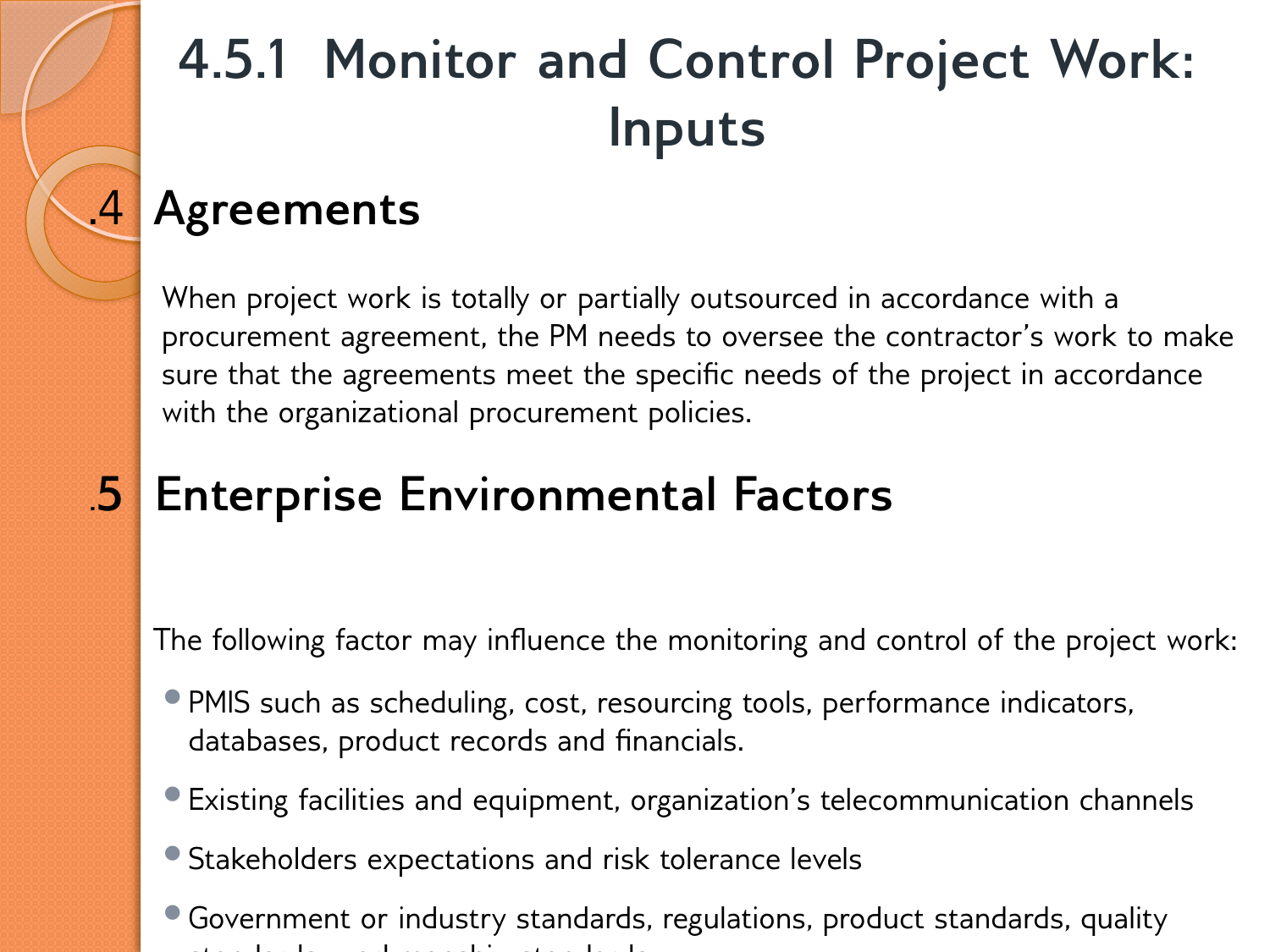

# 4.5.1  Monitor and Control Project Work: Inputs
.4  Agreements
When project work is totally or partially outsourced in accordance with a procurement agreement, the PM needs to oversee the contractor’s work to make sure that the agreements meet the specific needs of the project in accordance with the organizational procurement policies.
.5  Enterprise Environmental Factors
    The following factor may influence the monitoring and control of the project work:
PMIS such as scheduling, cost, resourcing tools, performance indicators, databases, product records and financials.
Existing facilities and equipment, organization’s telecommunication channels
Stakeholders expectations and risk tolerance levels
Government or industry standards, regulations, product standards, quality standards, workmanship standards